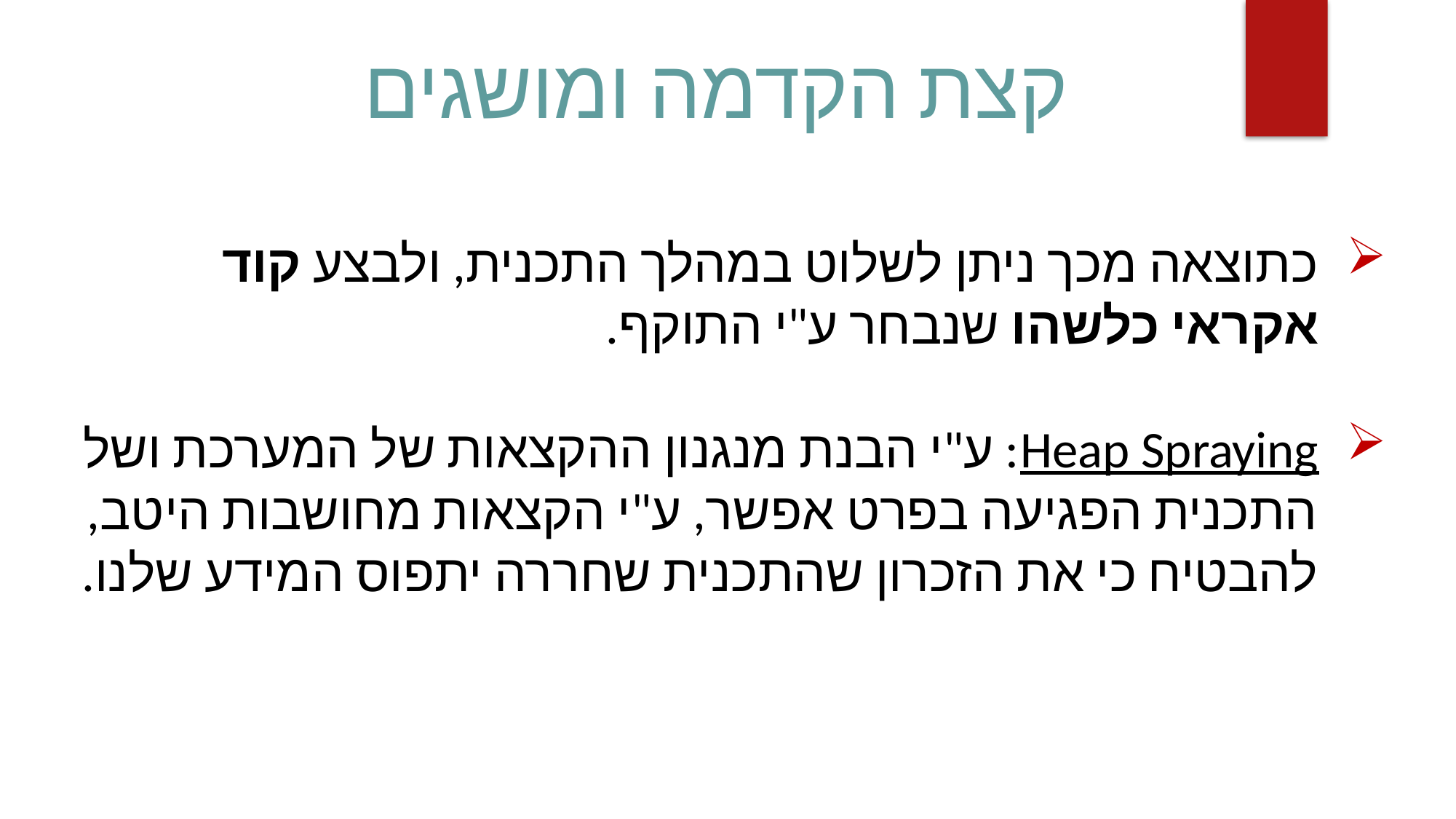

קצת הקדמה ומושגים
כתוצאה מכך ניתן לשלוט במהלך התכנית, ולבצע קוד אקראי כלשהו שנבחר ע"י התוקף.

Heap Spraying: ע"י הבנת מנגנון ההקצאות של המערכת ושל התכנית הפגיעה בפרט אפשר, ע"י הקצאות מחושבות היטב, להבטיח כי את הזכרון שהתכנית שחררה יתפוס המידע שלנו.